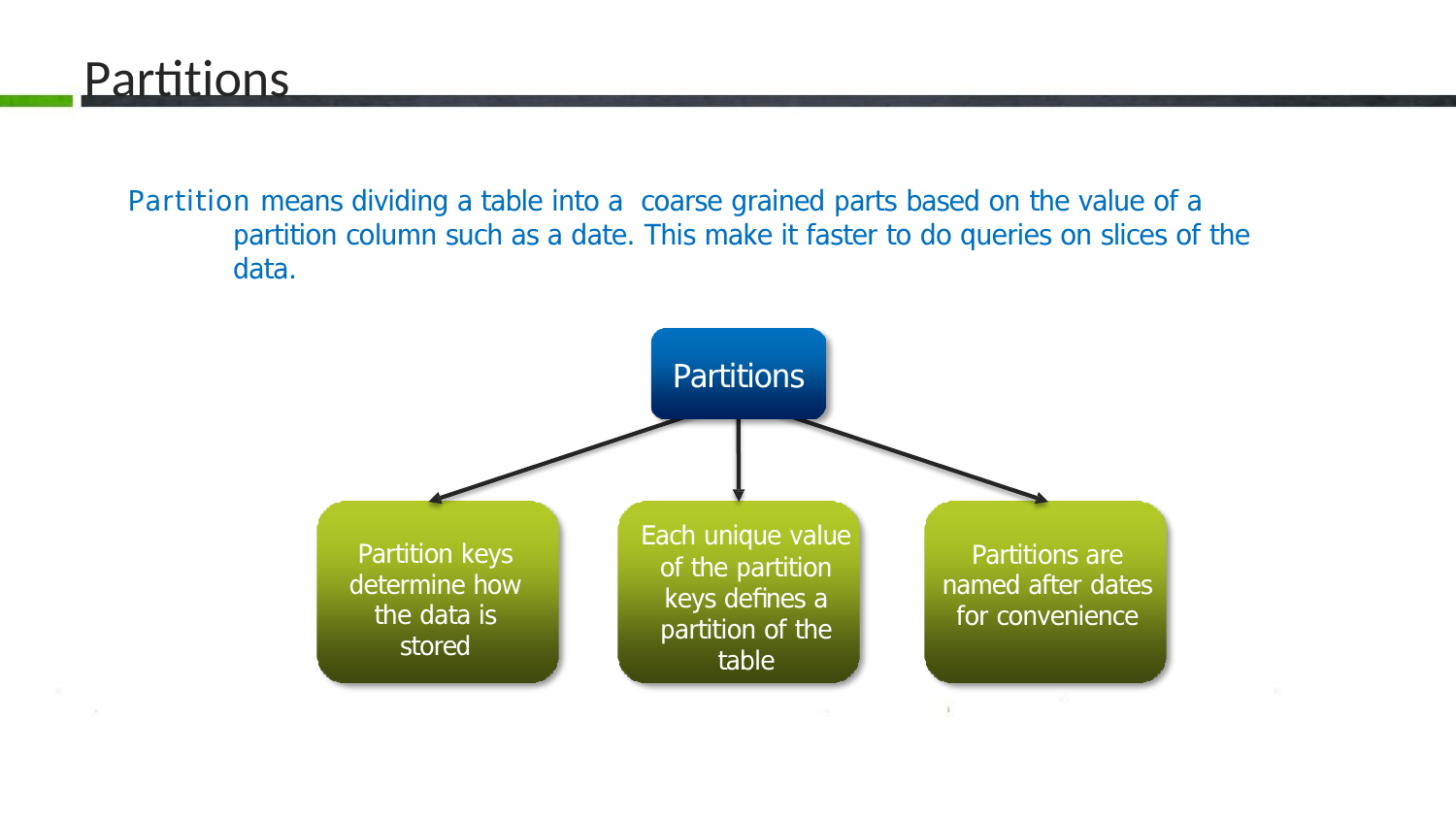

# Partitions
Partition means dividing a table into a  coarse grained parts based on the value of a partition column such as a date. This make it faster to do queries on slices of the data.

Partitions

Each unique value of the partition keys defines a partition of the table
Partition keys determine how the data is stored
Partitions are named after dates for convenience